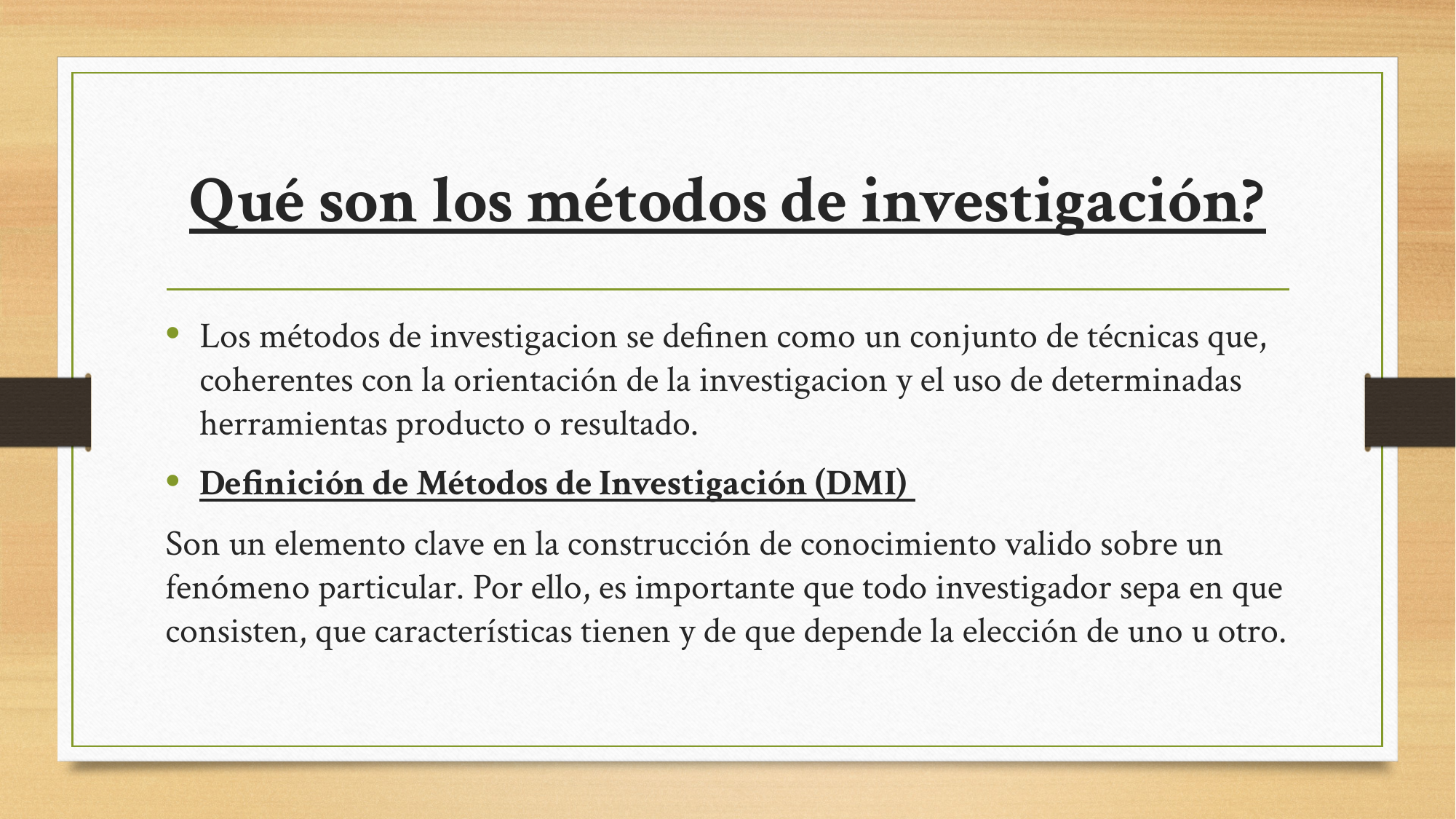

# Qué son los métodos de investigación?
Los métodos de investigacion se definen como un conjunto de técnicas que, coherentes con la orientación de la investigacion y el uso de determinadas herramientas producto o resultado.
Definición de Métodos de Investigación (DMI)
Son un elemento clave en la construcción de conocimiento valido sobre un fenómeno particular. Por ello, es importante que todo investigador sepa en que consisten, que características tienen y de que depende la elección de uno u otro.